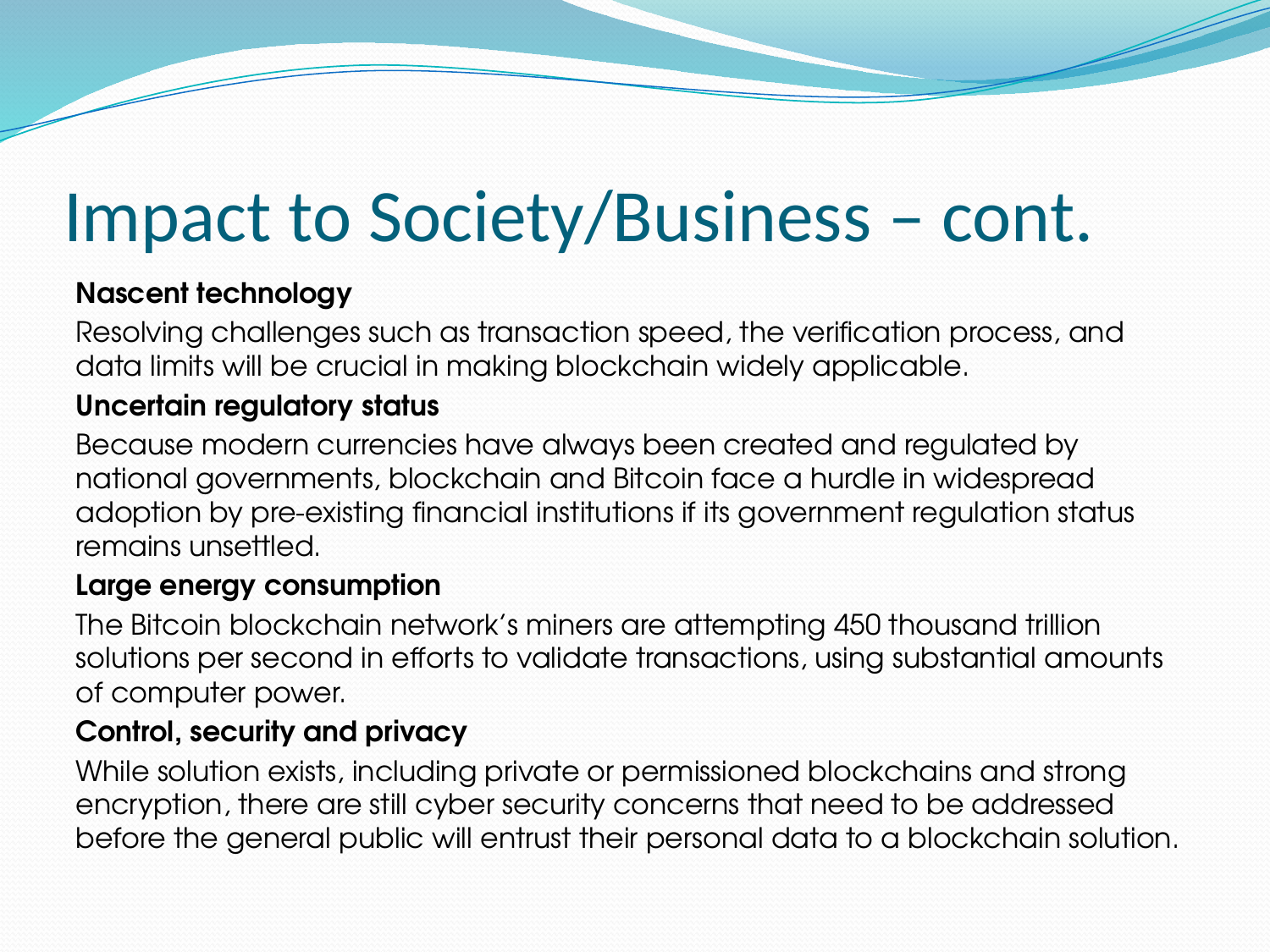

# Impact to Society/Business – cont.
Nascent technology
Resolving challenges such as transaction speed, the verification process, and data limits will be crucial in making blockchain widely applicable.
Uncertain regulatory status
Because modern currencies have always been created and regulated by national governments, blockchain and Bitcoin face a hurdle in widespread adoption by pre-existing financial institutions if its government regulation status remains unsettled.
Large energy consumption
The Bitcoin blockchain network’s miners are attempting 450 thousand trillion solutions per second in efforts to validate transactions, using substantial amounts of computer power.
Control, security and privacy
While solution exists, including private or permissioned blockchains and strong encryption, there are still cyber security concerns that need to be addressed before the general public will entrust their personal data to a blockchain solution.